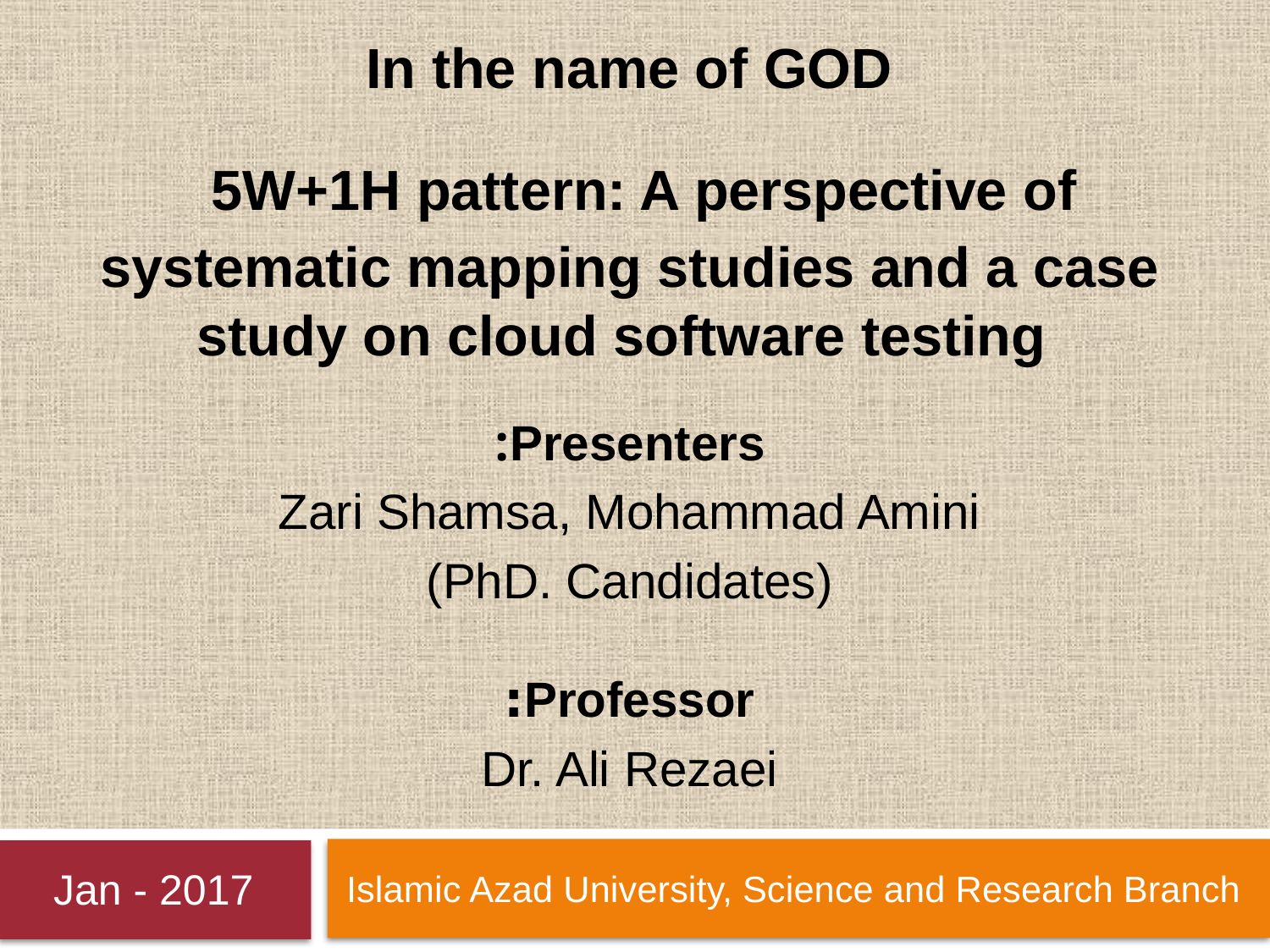

In the name of GOD

 5W+1H pattern: A perspective of systematic mapping studies and a case study on cloud software testing

Presenters:
Zari Shamsa, Mohammad Amini
(PhD. Candidates)

Professor:
Dr. Ali Rezaei
Islamic Azad University, Science and Research Branch
Jan - 2017